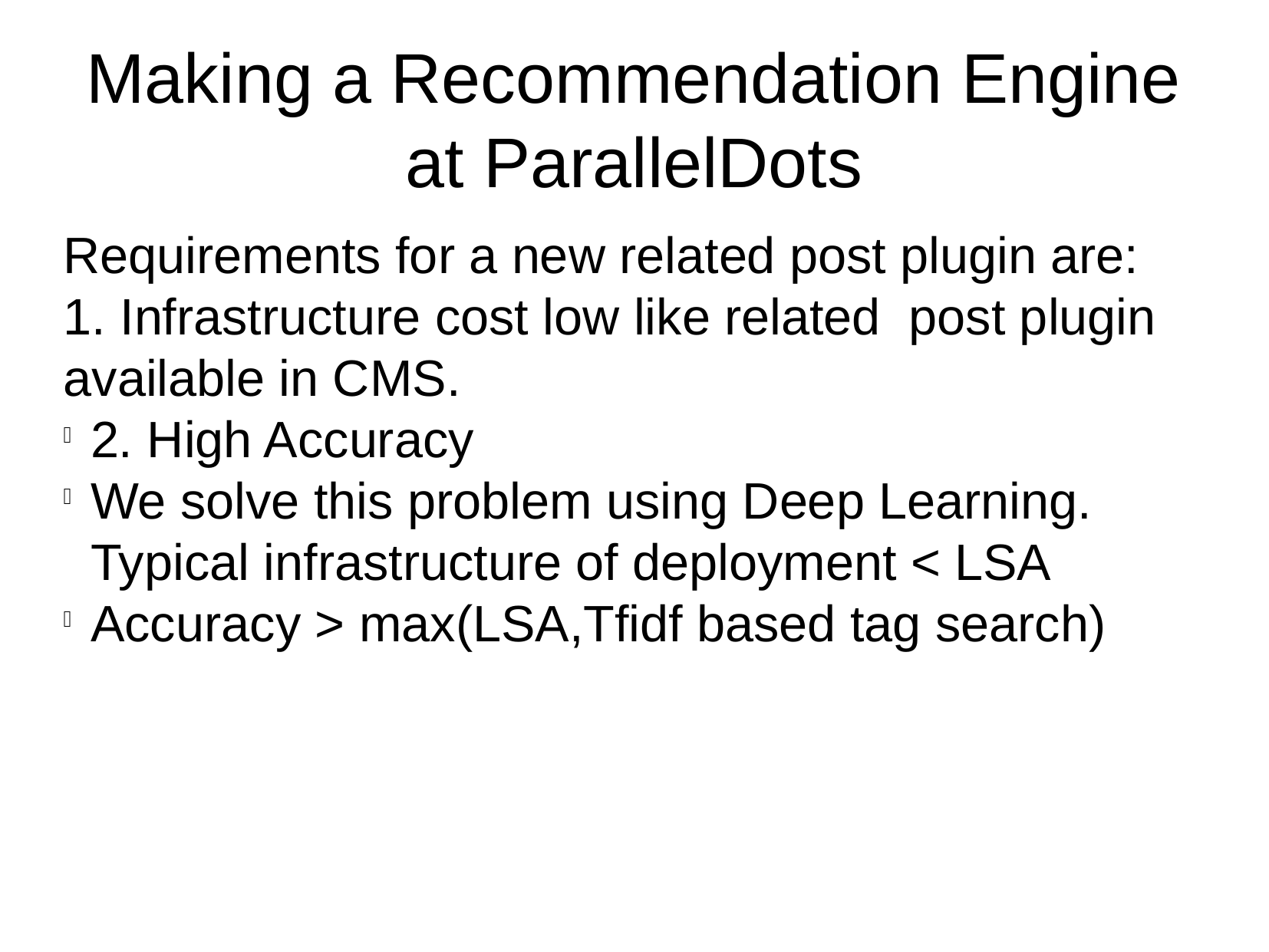

Making a Recommendation Engine at ParallelDots
Requirements for a new related post plugin are:
1. Infrastructure cost low like related  post plugin available in CMS.
2. High Accuracy
We solve this problem using Deep Learning. Typical infrastructure of deployment < LSA
Accuracy > max(LSA,Tfidf based tag search)